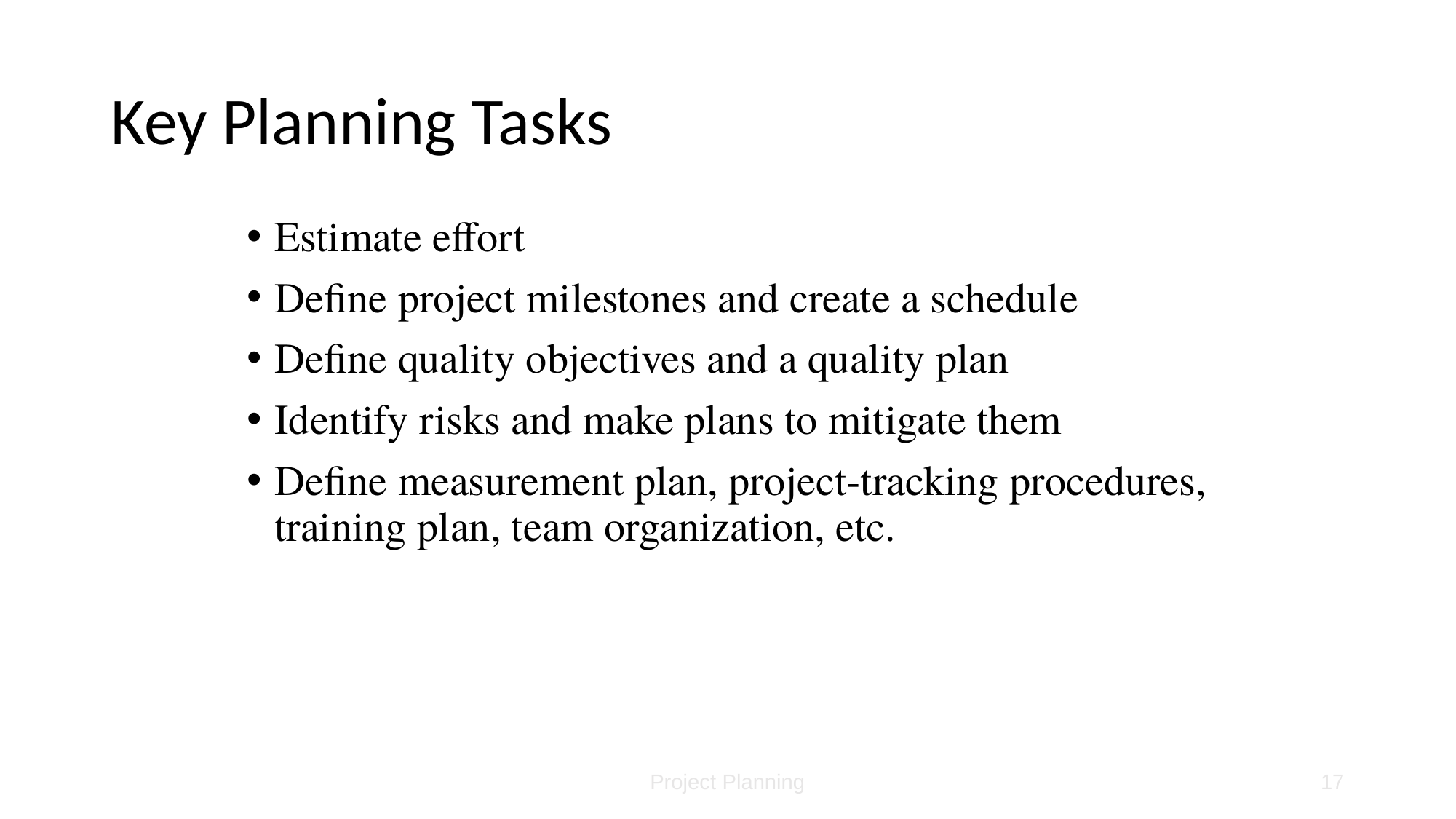

# Key Planning Tasks
Estimate effort
Define project milestones and create a schedule
Define quality objectives and a quality plan
Identify risks and make plans to mitigate them
Define measurement plan, project-tracking procedures, training plan, team organization, etc.

Project Planning
17